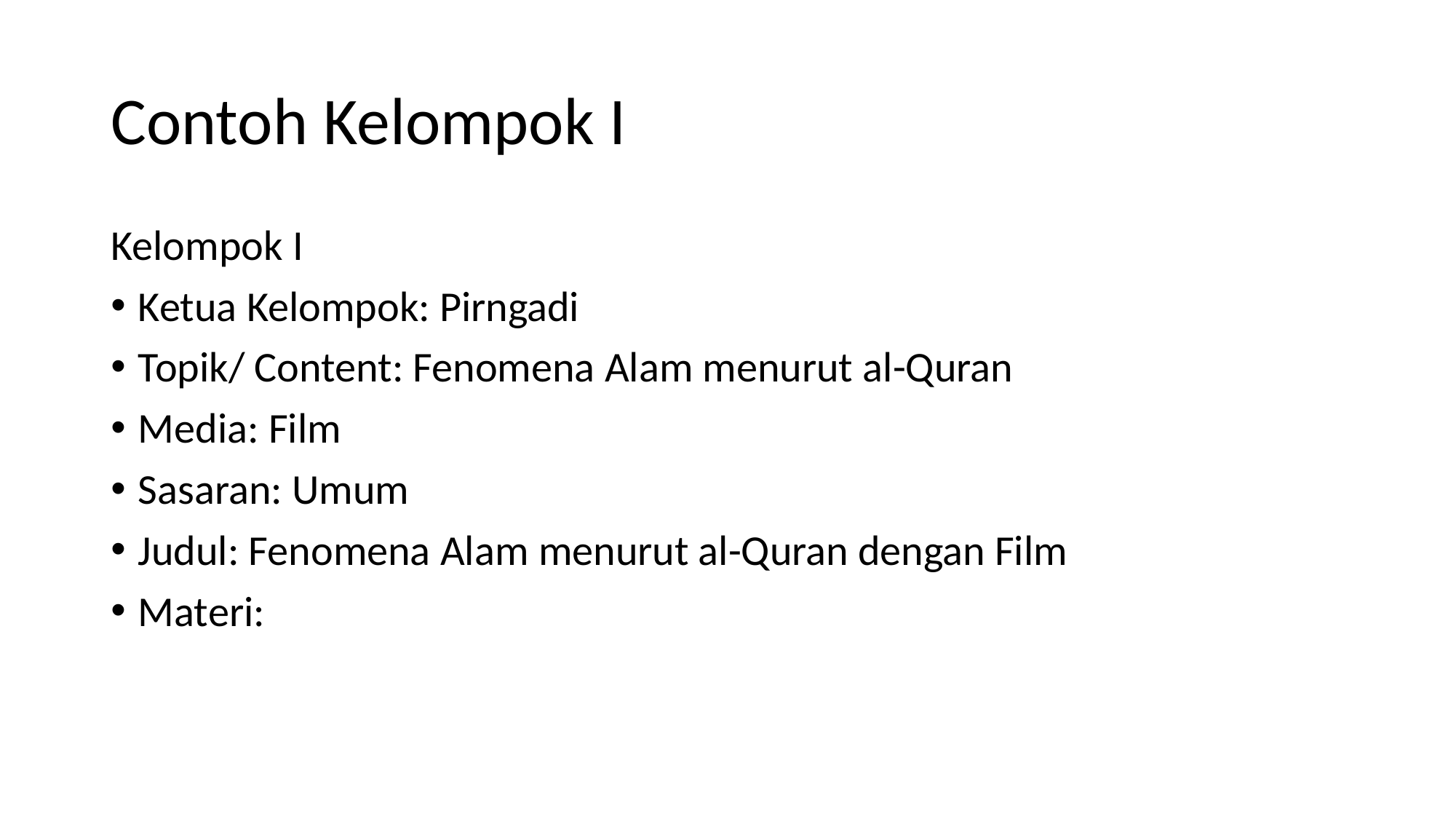

# Contoh Kelompok I
Kelompok I
Ketua Kelompok: Pirngadi
Topik/ Content: Fenomena Alam menurut al-Quran
Media: Film
Sasaran: Umum
Judul: Fenomena Alam menurut al-Quran dengan Film
Materi: